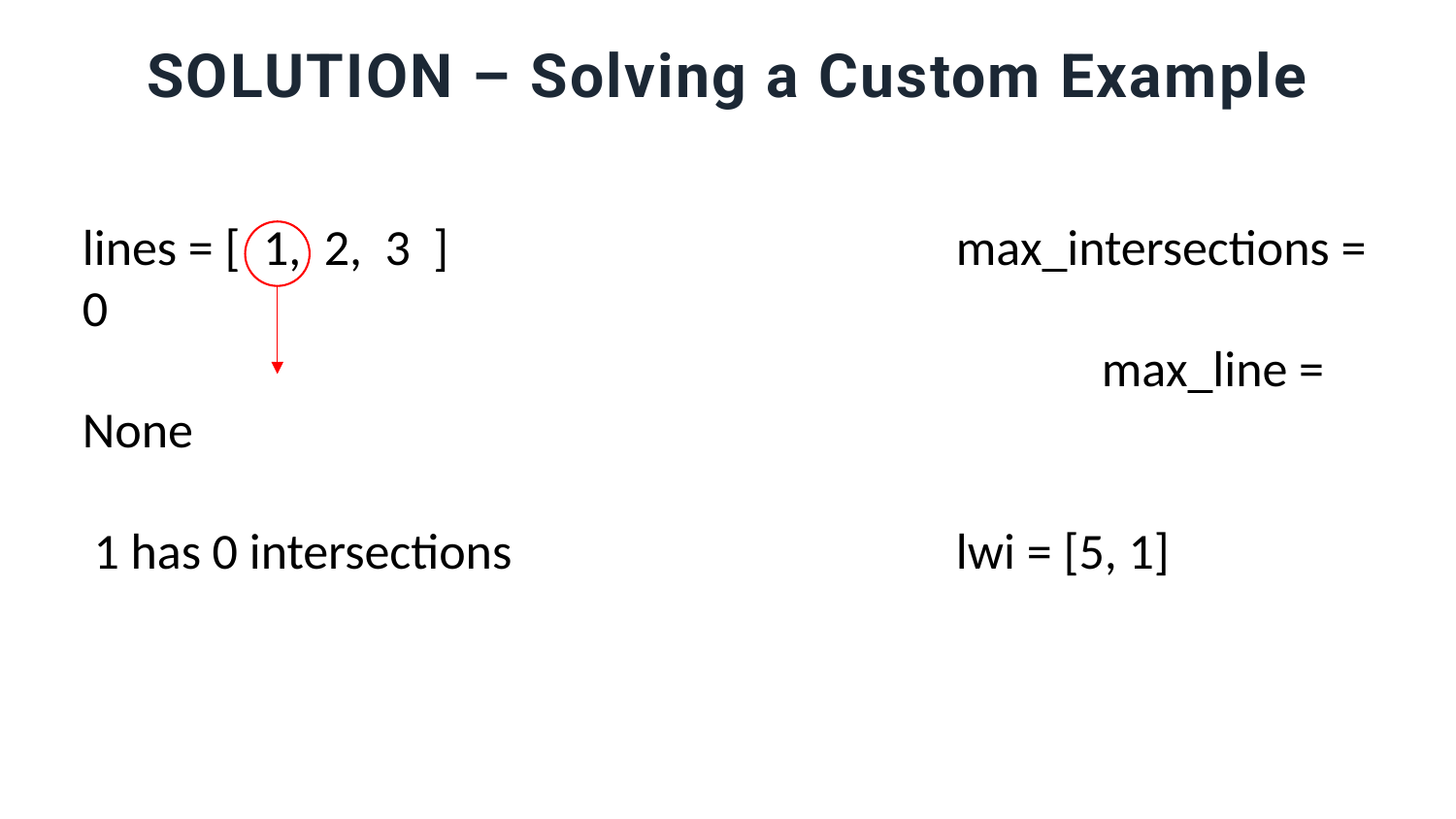

SOLUTION – Solving a Custom Example
lines = [  1,  2,  3  ]  				max_intersections = 0
							max_line = None

 1 has 0 intersections				lwi = [5, 1]